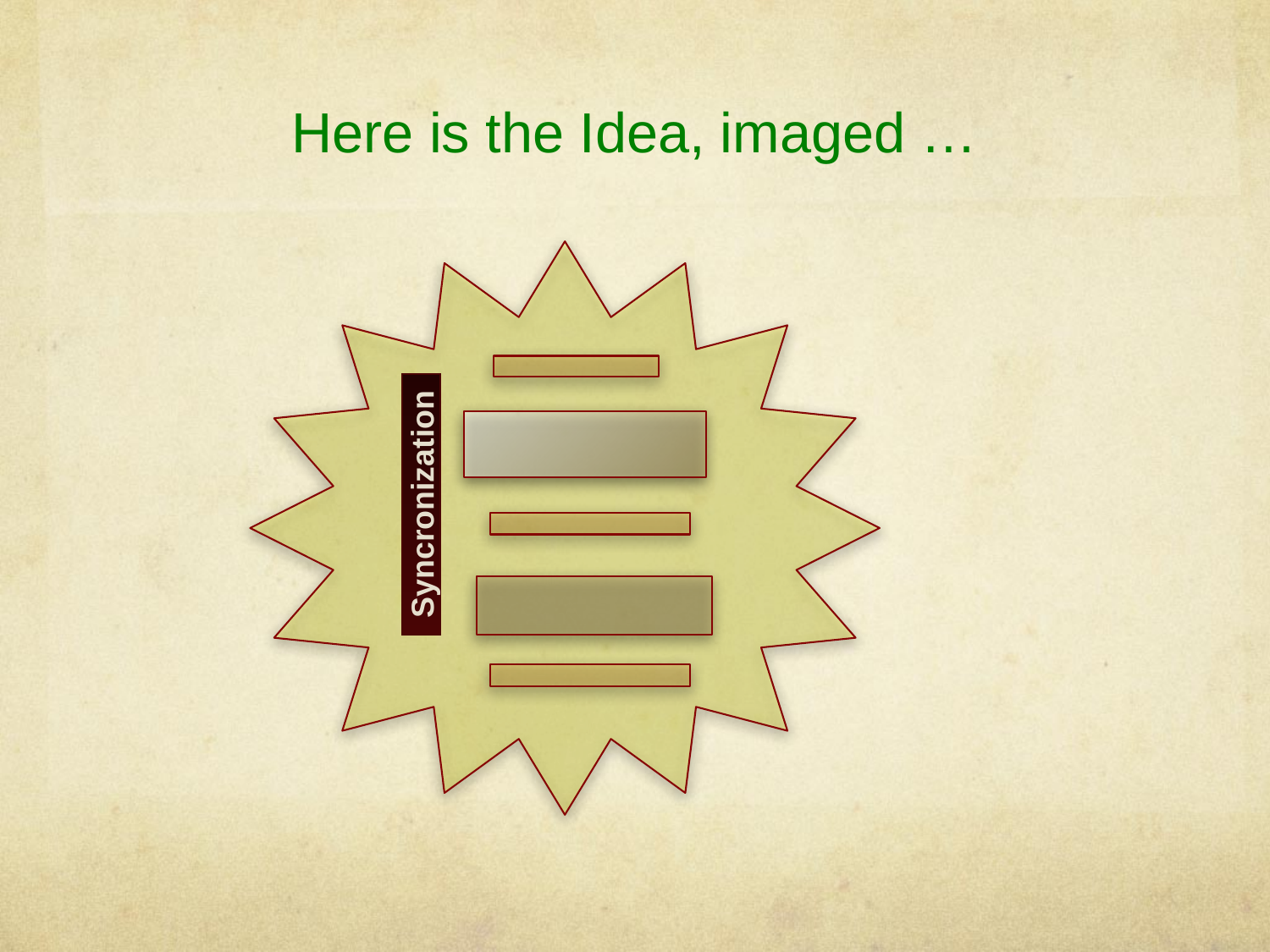

# Here is the Idea, imaged …

Syncronization